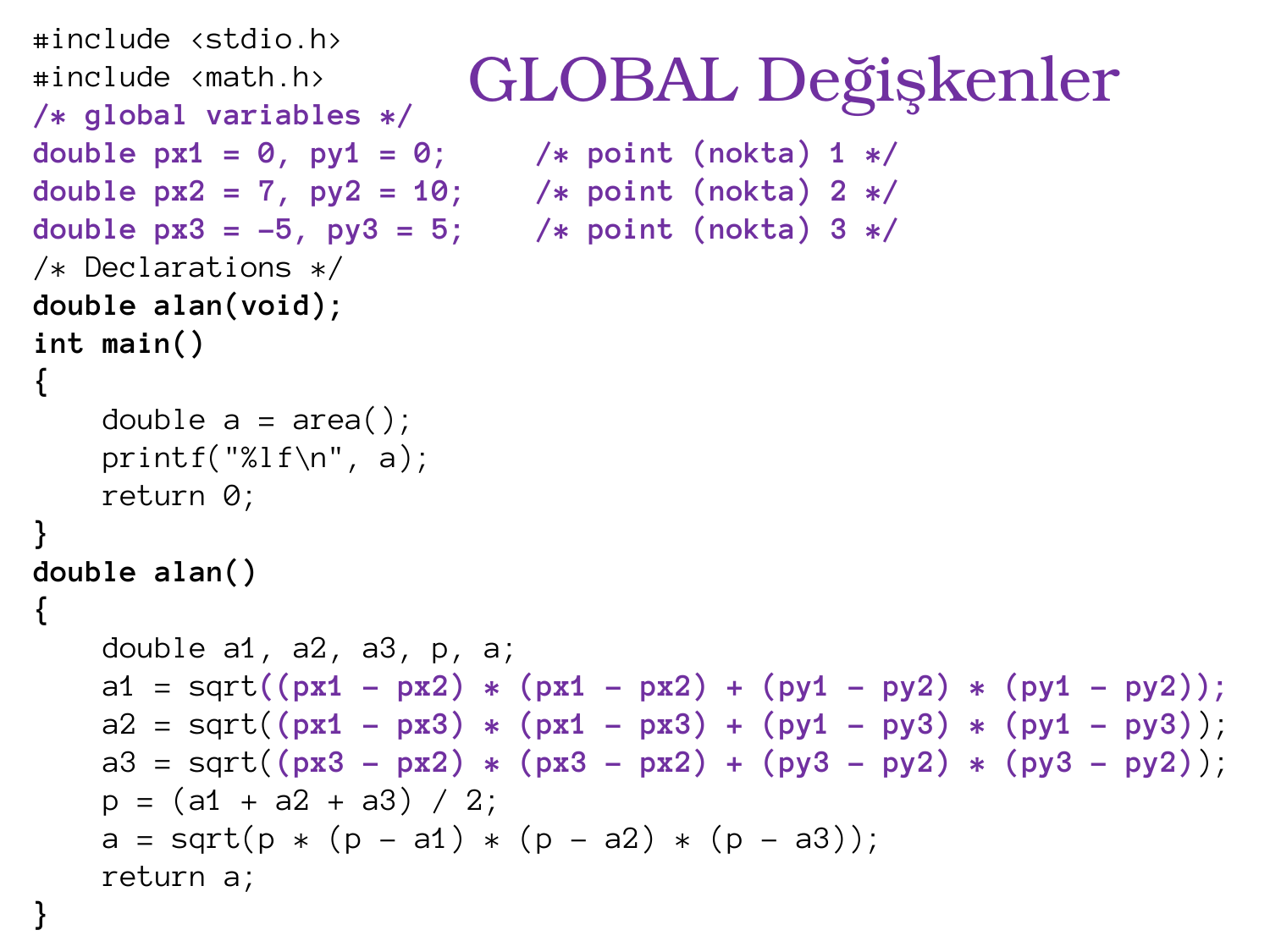

#include <stdio.h>
#include <math.h>
/* global variables */
double px1 = 0, py1 = 0;     /* point (nokta) 1 */
double px2 = 7, py2 = 10;    /* point (nokta) 2 */
double px3 = -5, py3 = 5;    /* point (nokta) 3 */
/* Declarations */
double alan(void);
int main()
{
    double a = area();
    printf("%lf\n", a);
    return 0;
}
double alan()
{
    double a1, a2, a3, p, a;
    a1 = sqrt((px1 - px2) * (px1 - px2) + (py1 - py2) * (py1 - py2));
    a2 = sqrt((px1 - px3) * (px1 - px3) + (py1 - py3) * (py1 - py3));
    a3 = sqrt((px3 - px2) * (px3 - px2) + (py3 - py2) * (py3 - py2));
    p = (a1 + a2 + a3) / 2;
    a = sqrt(p * (p - a1) * (p - a2) * (p - a3));
    return a;
}
GLOBAL Değişkenler